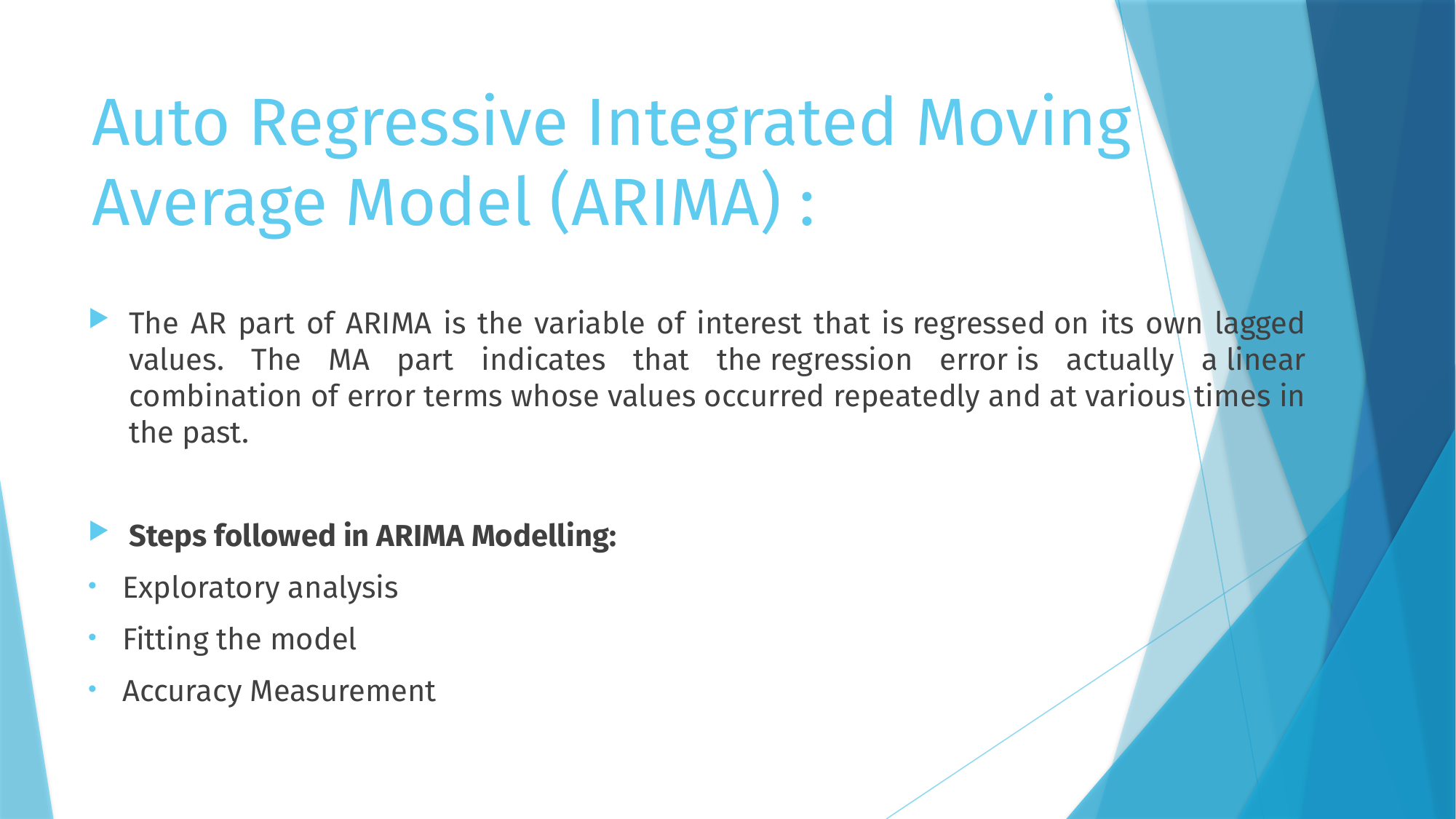

# Auto Regressive Integrated Moving Average Model (ARIMA) :
The AR part of ARIMA is the variable of interest that is regressed on its own lagged values. The MA part indicates that the regression error is actually a linear combination of error terms whose values occurred repeatedly and at various times in the past.

Steps followed in ARIMA Modelling:
Exploratory analysis
Fitting the model
Accuracy Measurement